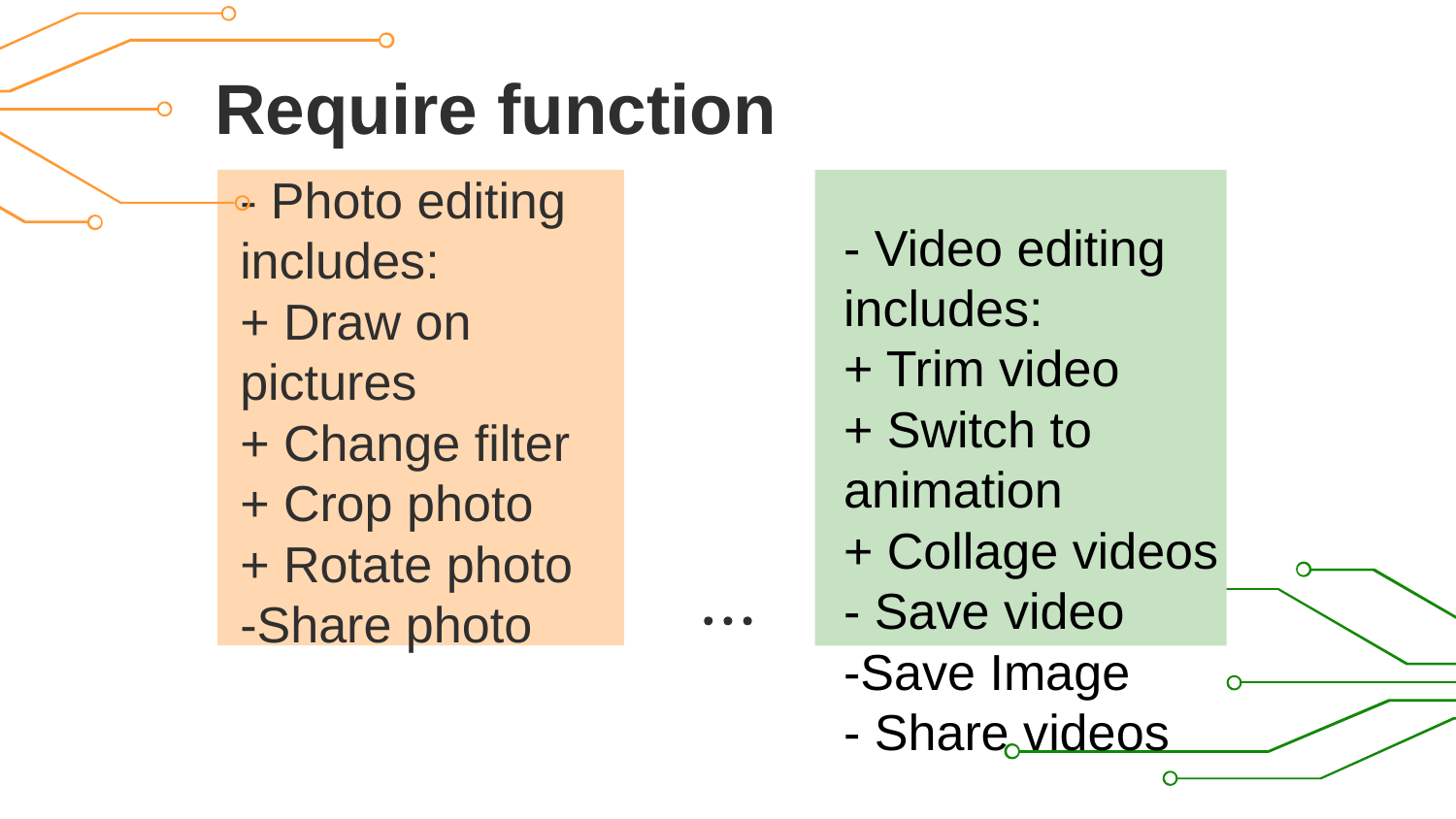

Require function

# - Photo editing includes: + Draw on pictures + Change filter + Crop photo + Rotate photo -Share photo
- Video editing includes:
+ Trim video
+ Switch to animation
+ Collage videos
- Save video
-Save Image
- Share videos